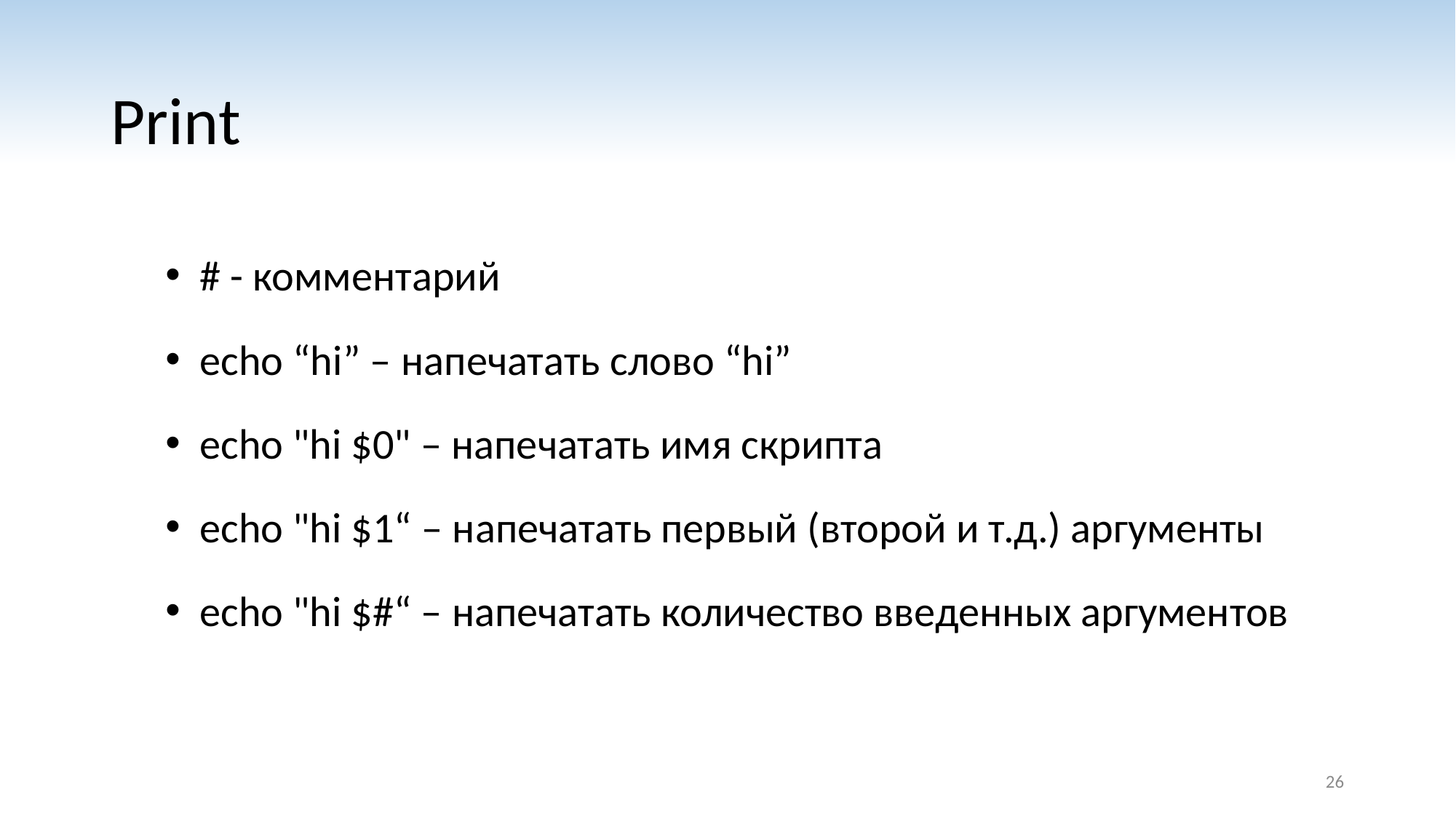

# Print
# - комментарий
echo “hi” – напечатать слово “hi”
echo "hi $0" – напечатать имя скрипта
echo "hi $1“ – напечатать первый (второй и т.д.) аргументы
echo "hi $#“ – напечатать количество введенных аргументов
26